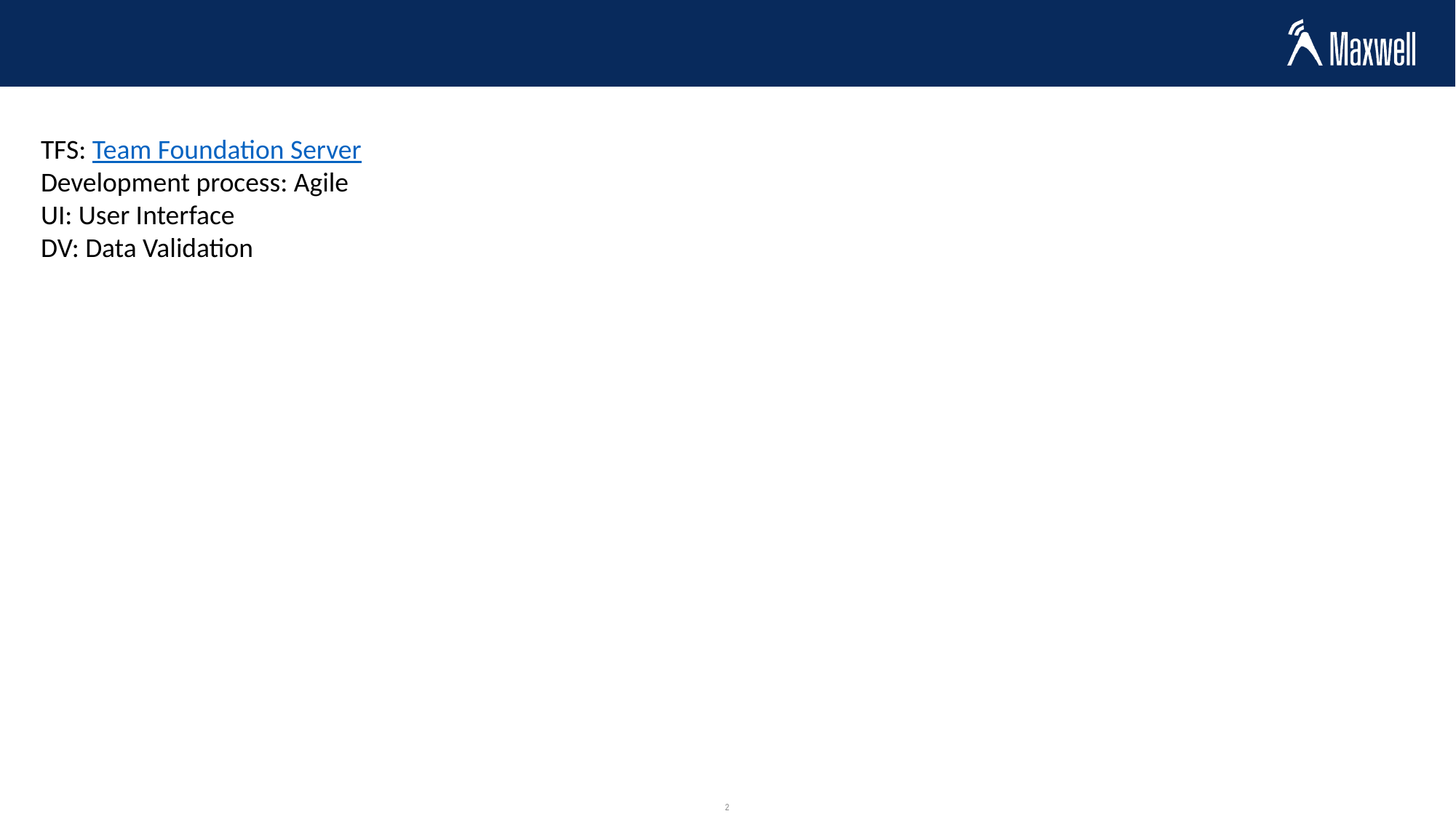

#
TFS: Team Foundation Server
Development process: Agile
UI: User Interface
DV: Data Validation